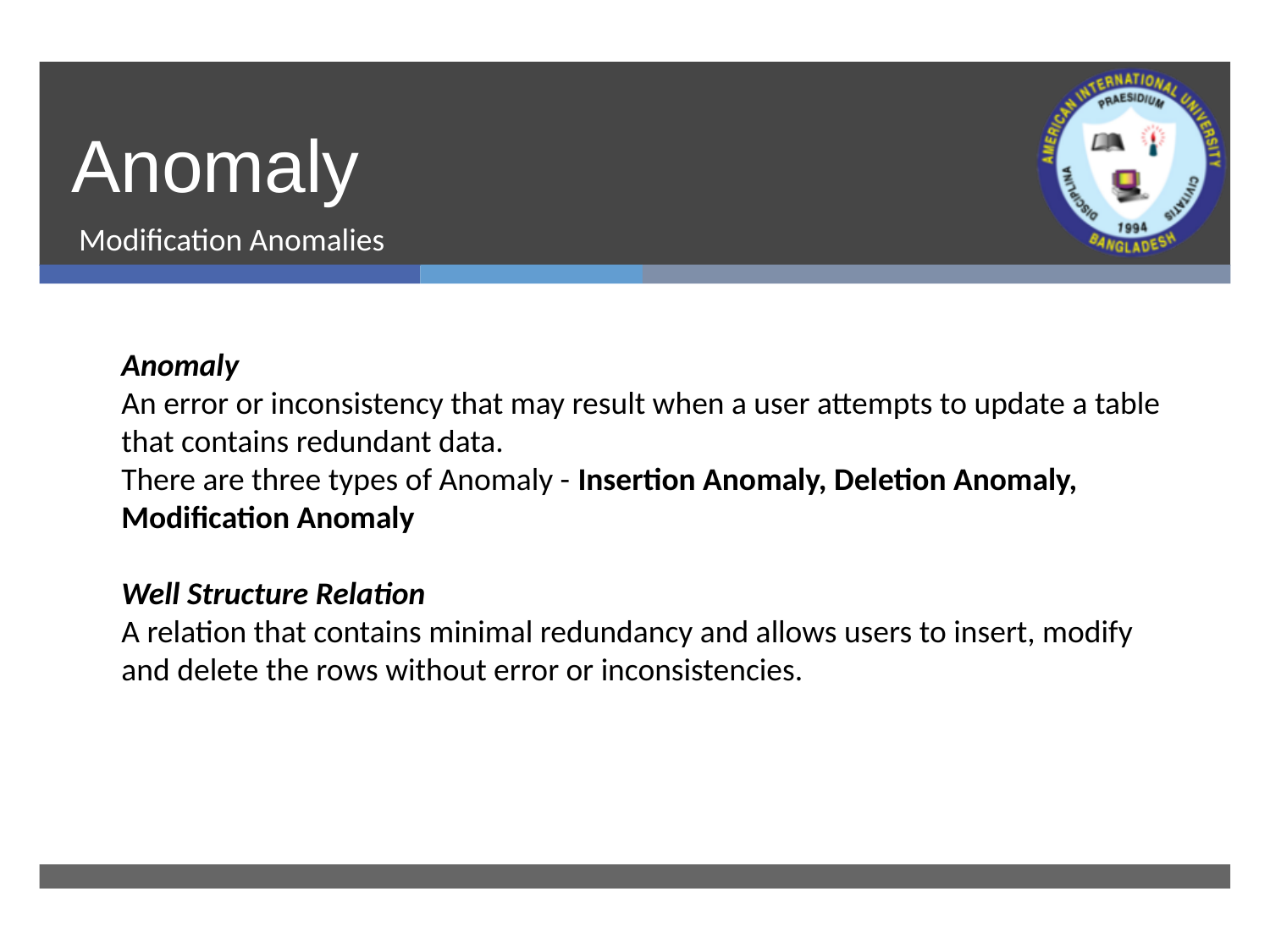

# Anomaly
Modification Anomalies
Anomaly
An error or inconsistency that may result when a user attempts to update a table that contains redundant data.
There are three types of Anomaly - Insertion Anomaly, Deletion Anomaly, Modification Anomaly

Well Structure Relation
A relation that contains minimal redundancy and allows users to insert, modify and delete the rows without error or inconsistencies.